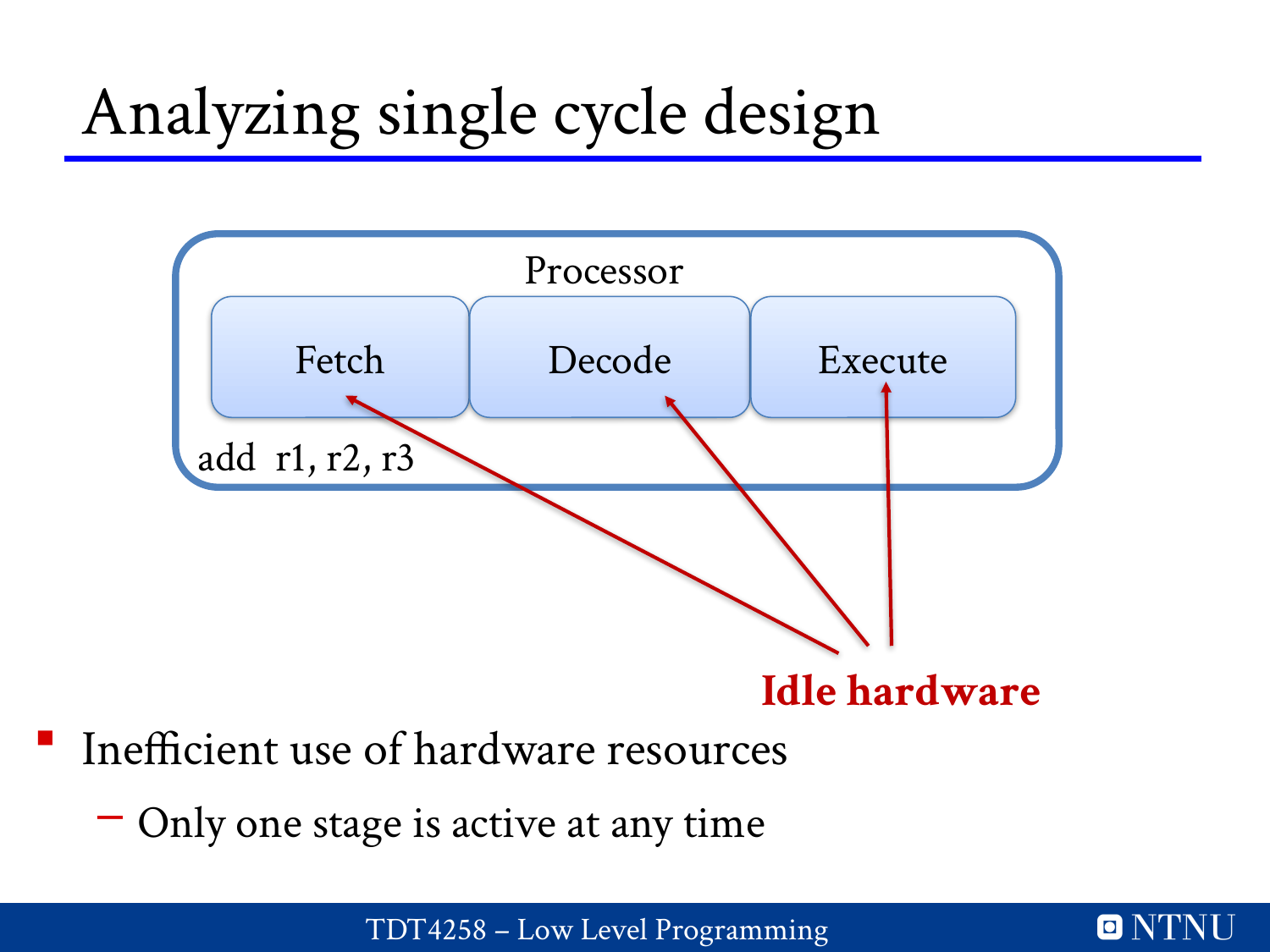

Analyzing single cycle design

Inefficient use of hardware resources
Only one stage is active at any time

Processor
Fetch
Decode
Execute
add  r1, r2, r3
Idle hardware